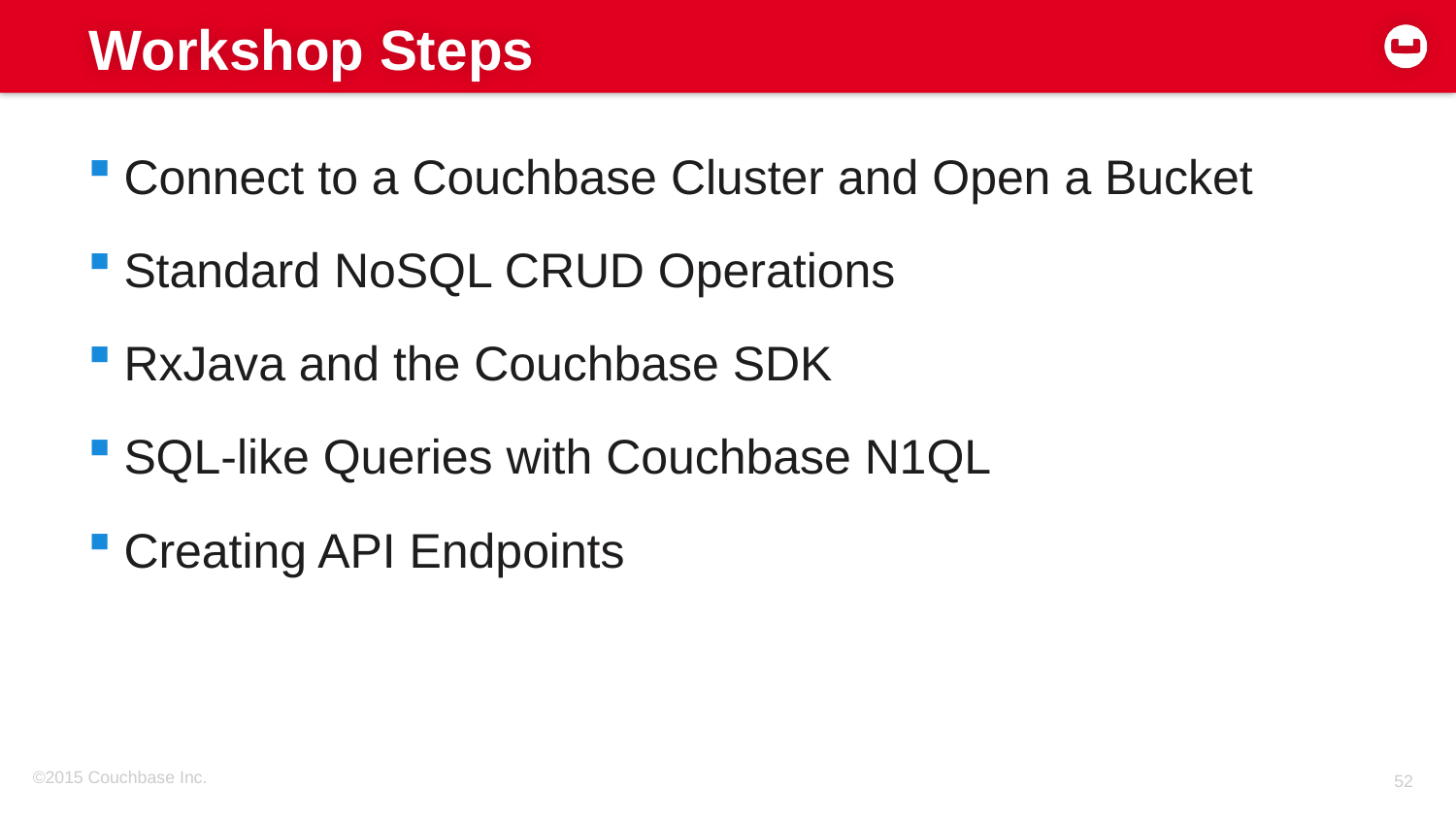

# Workshop Steps
Connect to a Couchbase Cluster and Open a Bucket
Standard NoSQL CRUD Operations
RxJava and the Couchbase SDK
SQL-like Queries with Couchbase N1QL
Creating API Endpoints